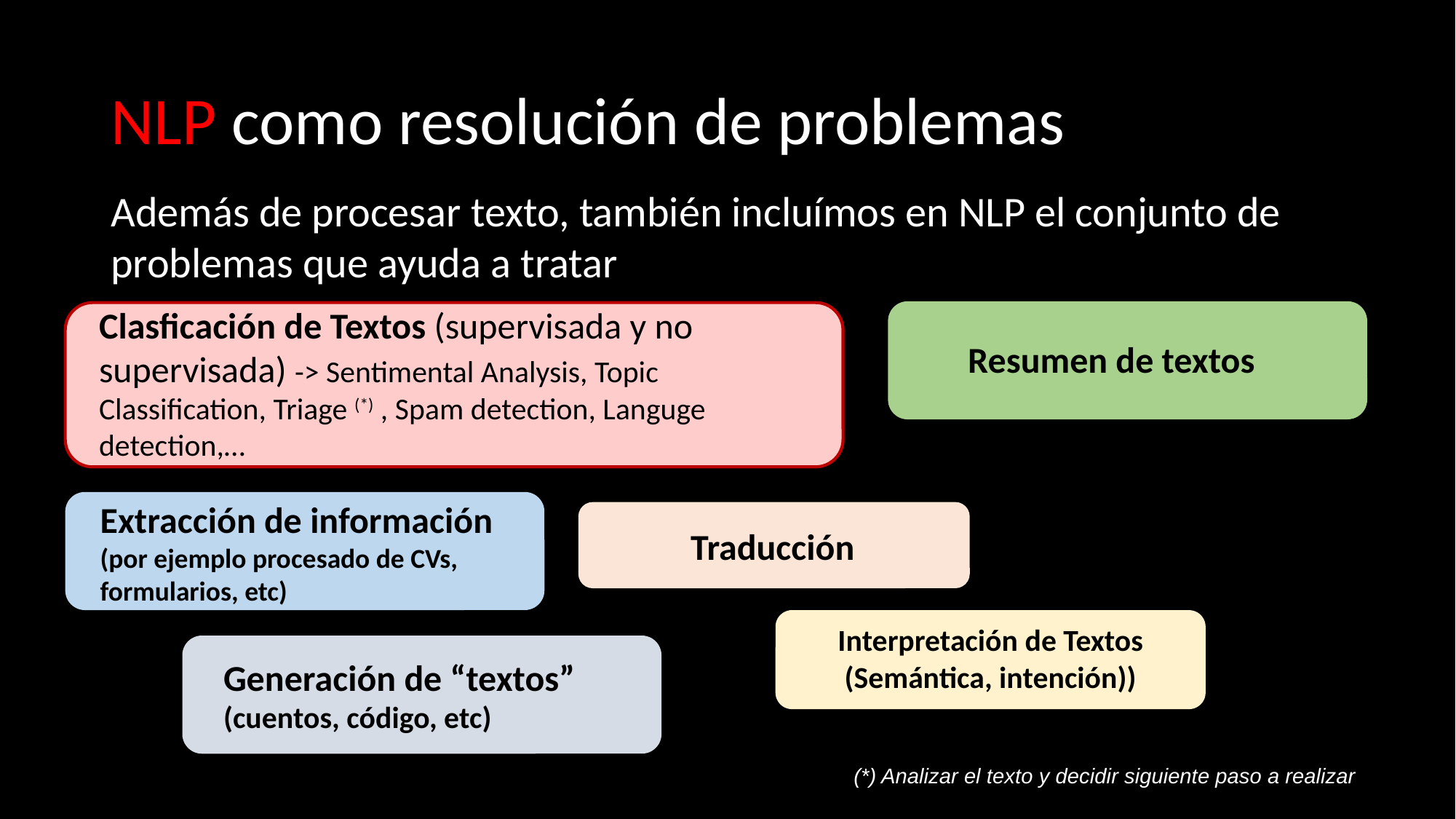

# NLP como resolución de problemas
Además de procesar texto, también incluímos en NLP el conjunto de problemas que ayuda a tratar
Clasficación de Textos (supervisada y no supervisada) -> Sentimental Analysis, Topic Classification, Triage (*) , Spam detection, Languge detection,…

Resumen de textos

Extracción de información (por ejemplo procesado de CVs, formularios, etc)

Traducción

Interpretación de Textos (Semántica, intención))

Generación de “textos” (cuentos, código, etc)

(*) Analizar el texto y decidir siguiente paso a realizar